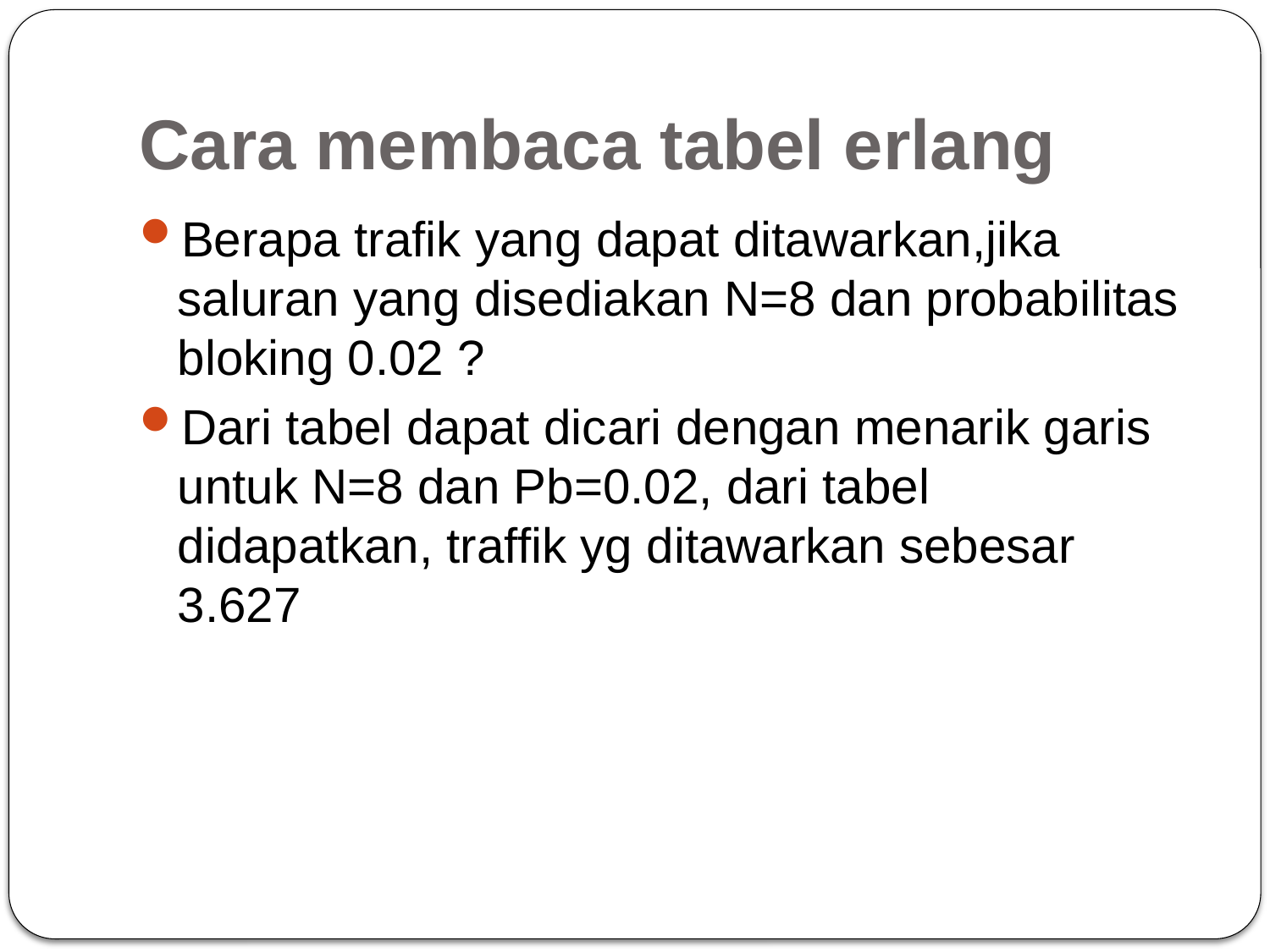

# Cara membaca tabel erlang
Berapa trafik yang dapat ditawarkan,jika saluran yang disediakan N=8 dan probabilitas bloking 0.02 ?
Dari tabel dapat dicari dengan menarik garis untuk N=8 dan Pb=0.02, dari tabel didapatkan, traffik yg ditawarkan sebesar 3.627
50